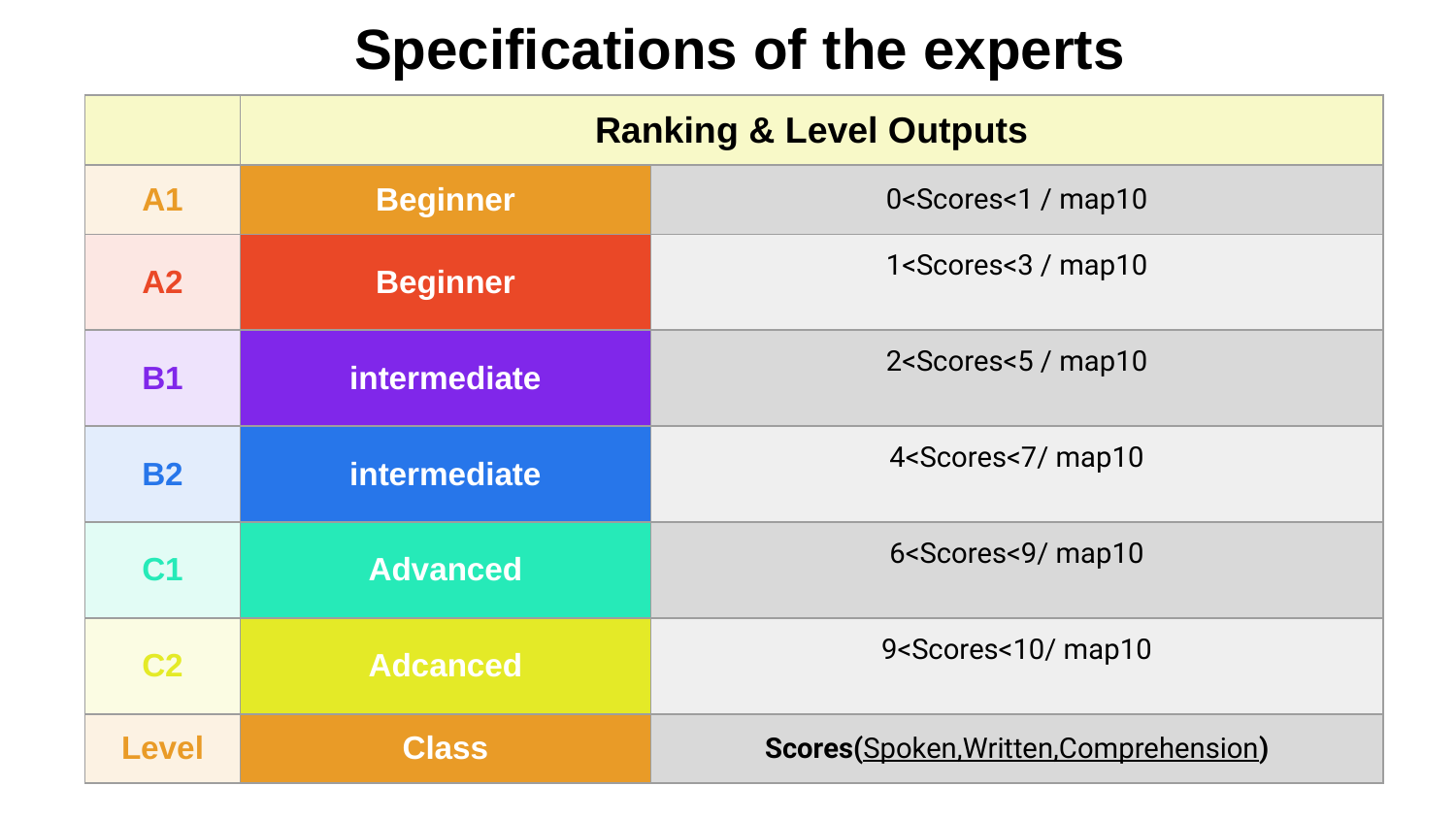

# Specifications of the experts
|  | Ranking & Level Outputs |  |
| --- | --- | --- |
| A1 | Beginner | 0<Scores<1 / map10 |
| A2 | Beginner | 1<Scores<3 / map10 |
| B1 | intermediate | 2<Scores<5 / map10 |
| B2 | intermediate | 4<Scores<7/ map10 |
| C1 | Advanced | 6<Scores<9/ map10 |
| C2 | Adcanced | 9<Scores<10/ map10 |
| Level | Class | Scores(Spoken,Written,Comprehension) |